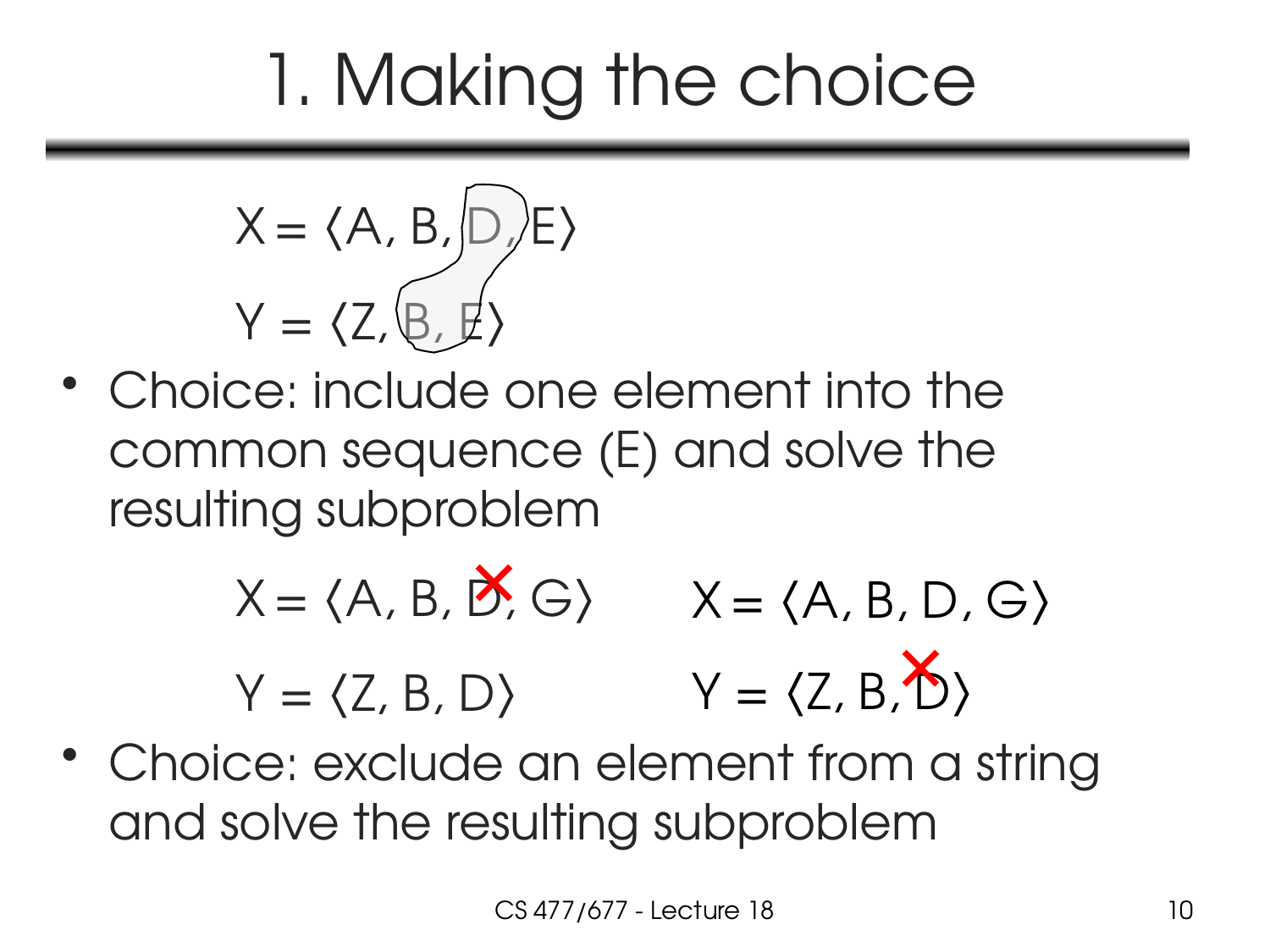

# 1. Making the choice
		X = ⟨A, B, D, E⟩
		Y = ⟨Z, B, E⟩
Choice: include one element into the common sequence (E) and solve the resulting subproblem
		X = ⟨A, B, D, G⟩
		Y = ⟨Z, B, D⟩
Choice: exclude an element from a string and solve the resulting subproblem

X = ⟨A, B, D, G⟩
Y = ⟨Z, B, D⟩
✕
✕
CS 477/677 - Lecture 18
10